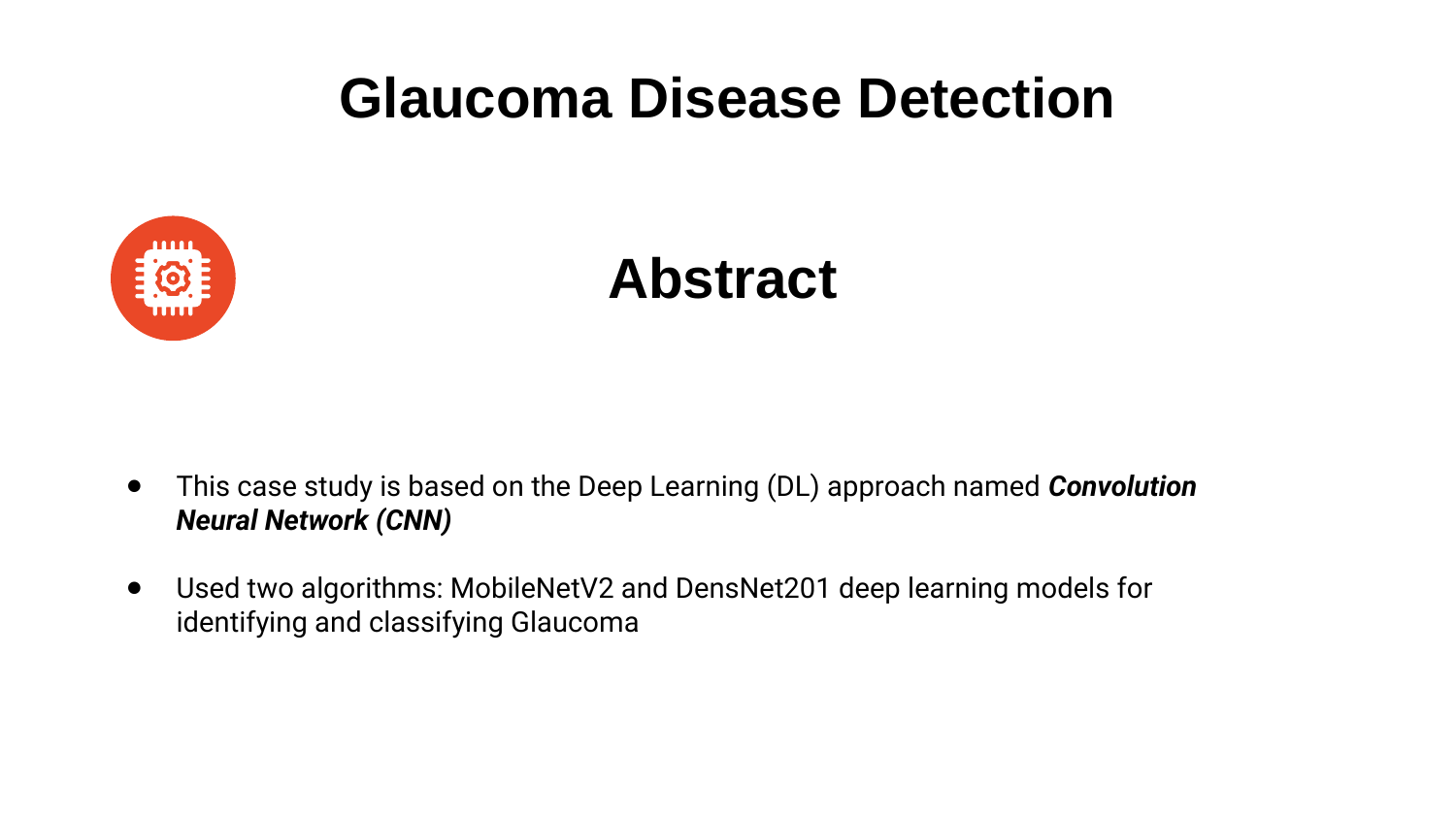

# Glaucoma Disease Detection
Abstract
This case study is based on the Deep Learning (DL) approach named Convolution Neural Network (CNN)

Used two algorithms: MobileNetV2 and DensNet201 deep learning models for identifying and classifying Glaucoma